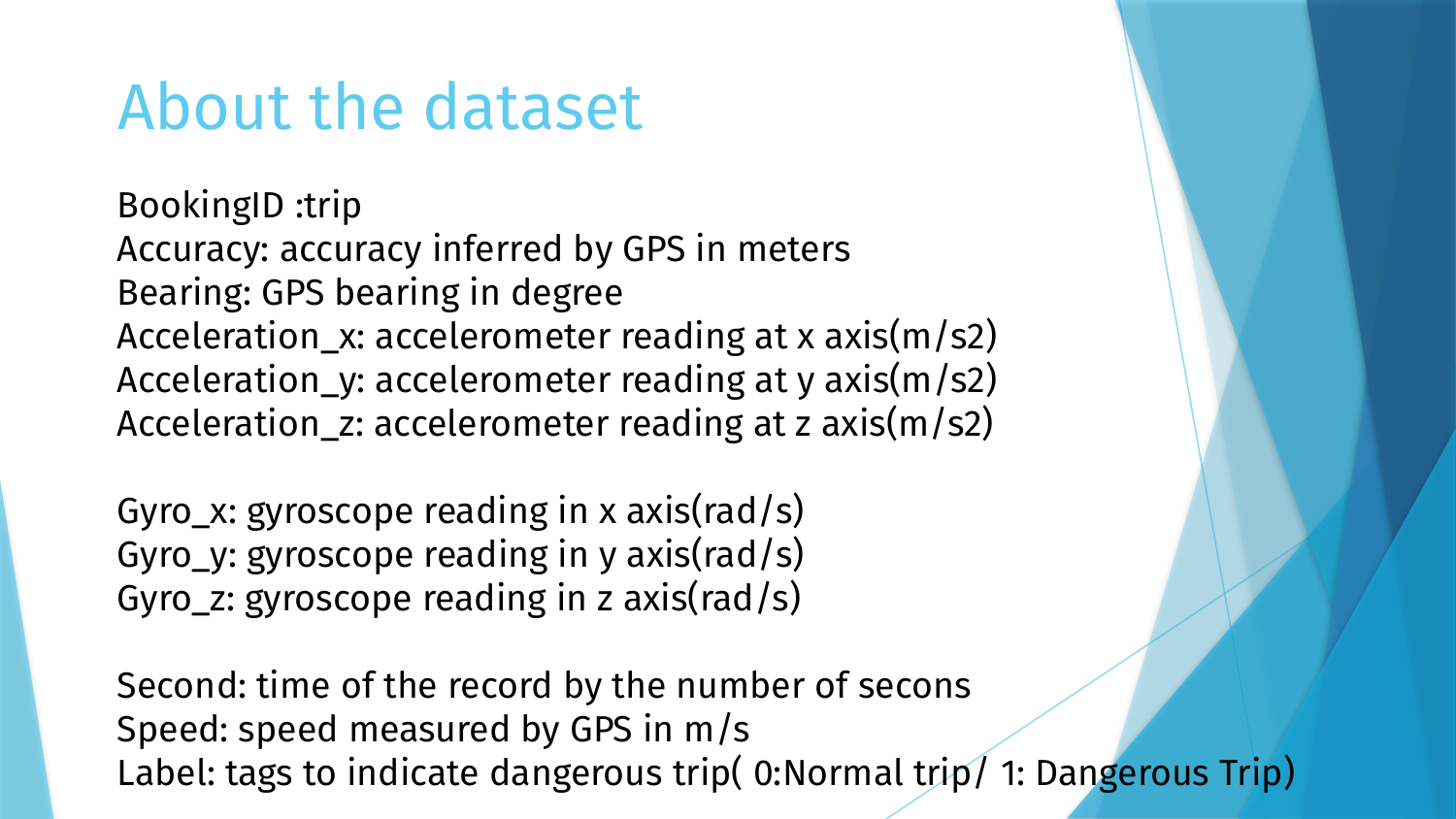

# About the dataset
BookingID :trip
Accuracy: accuracy inferred by GPS in meters
Bearing: GPS bearing in degree
Acceleration_x: accelerometer reading at x axis(m/s2)
Acceleration_y: accelerometer reading at y axis(m/s2)
Acceleration_z: accelerometer reading at z axis(m/s2)

Gyro_x: gyroscope reading in x axis(rad/s)
Gyro_y: gyroscope reading in y axis(rad/s)
Gyro_z: gyroscope reading in z axis(rad/s)

Second: time of the record by the number of secons
Speed: speed measured by GPS in m/s
Label: tags to indicate dangerous trip( 0:Normal trip/ 1: Dangerous Trip)